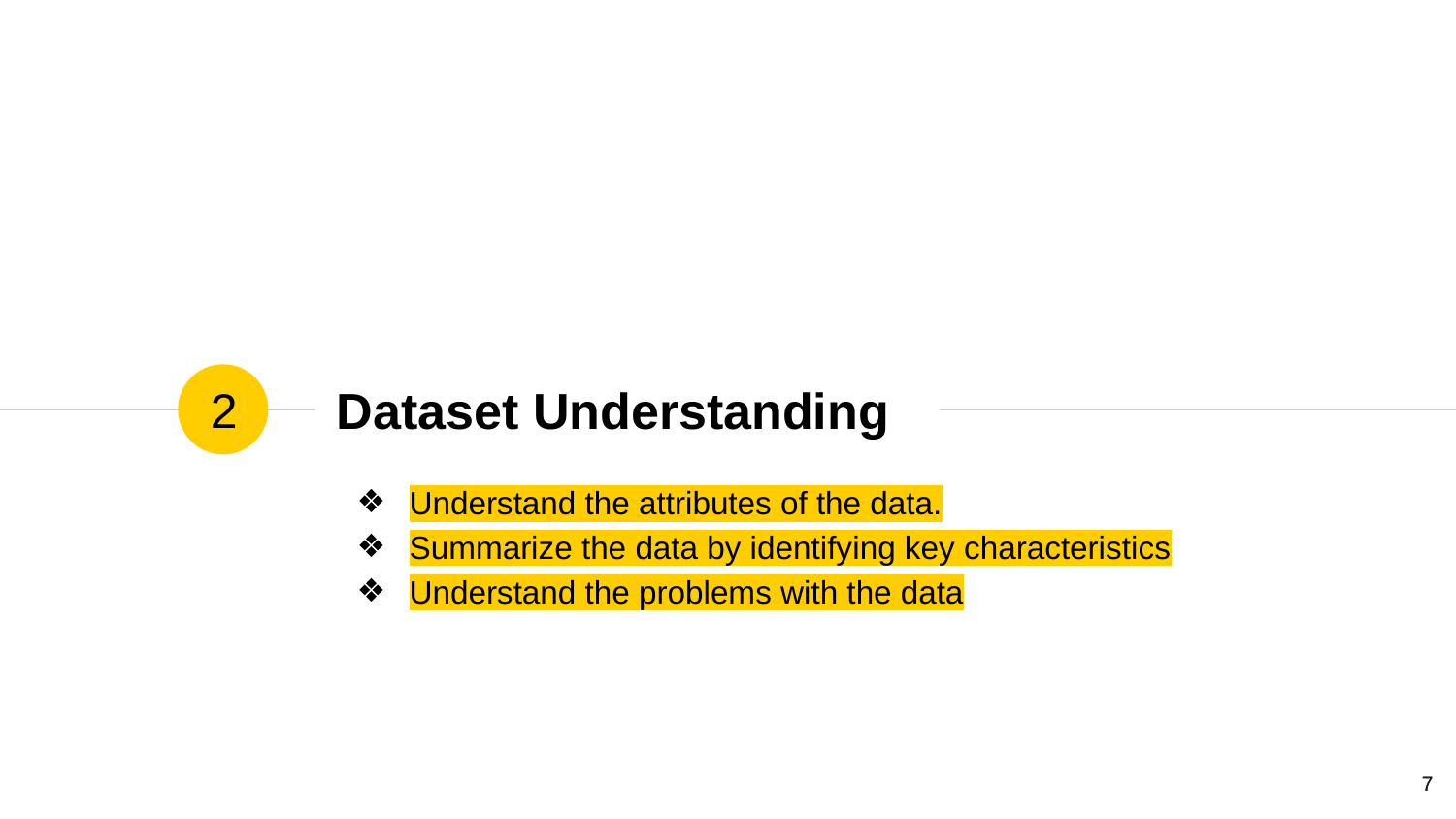

# Dataset Understanding
2

Understand the attributes of the data.
Summarize the data by identifying key characteristics
Understand the problems with the data
7
7